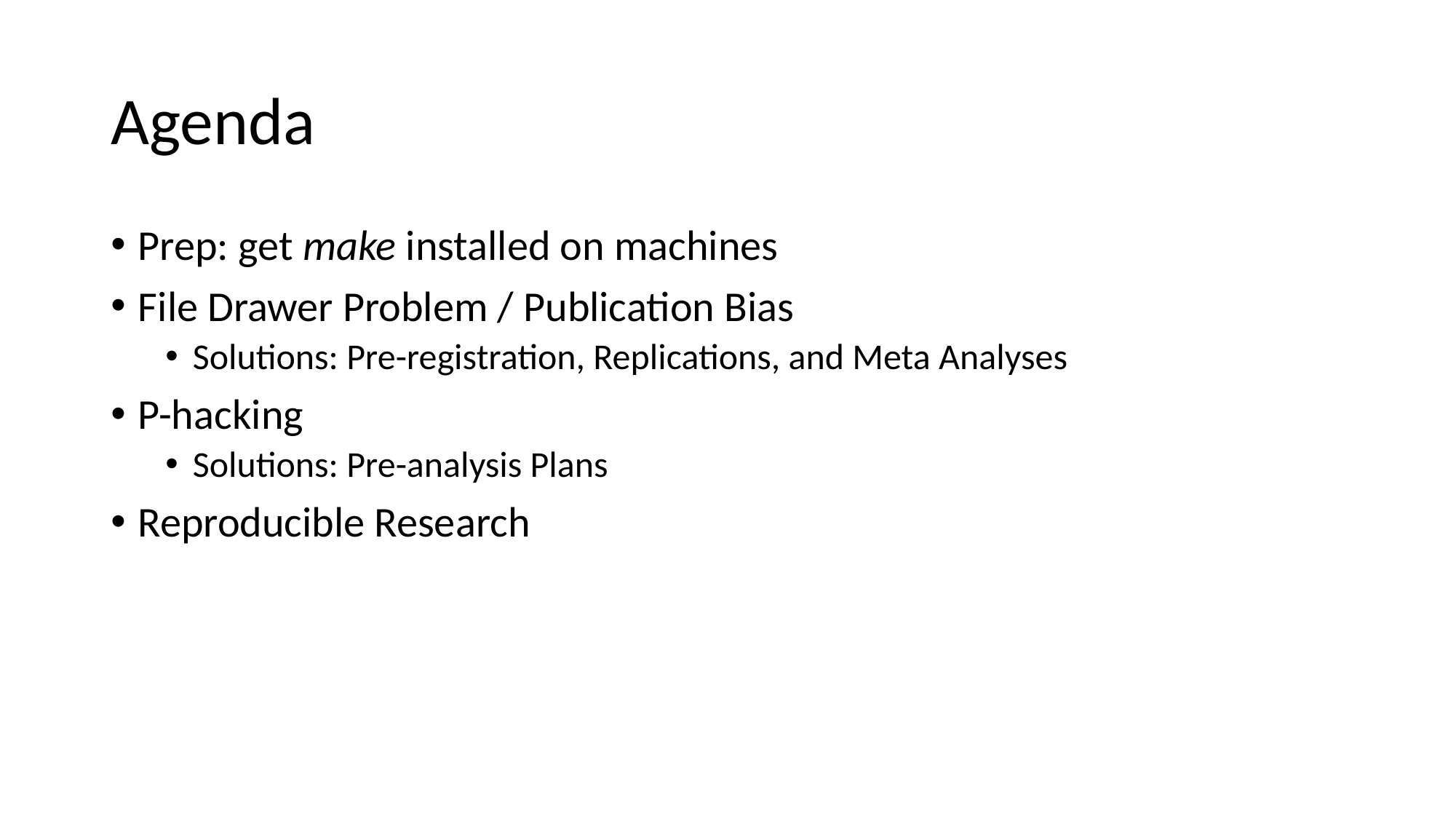

# Agenda
Prep: get make installed on machines
File Drawer Problem / Publication Bias
Solutions: Pre-registration, Replications, and Meta Analyses
P-hacking
Solutions: Pre-analysis Plans
Reproducible Research